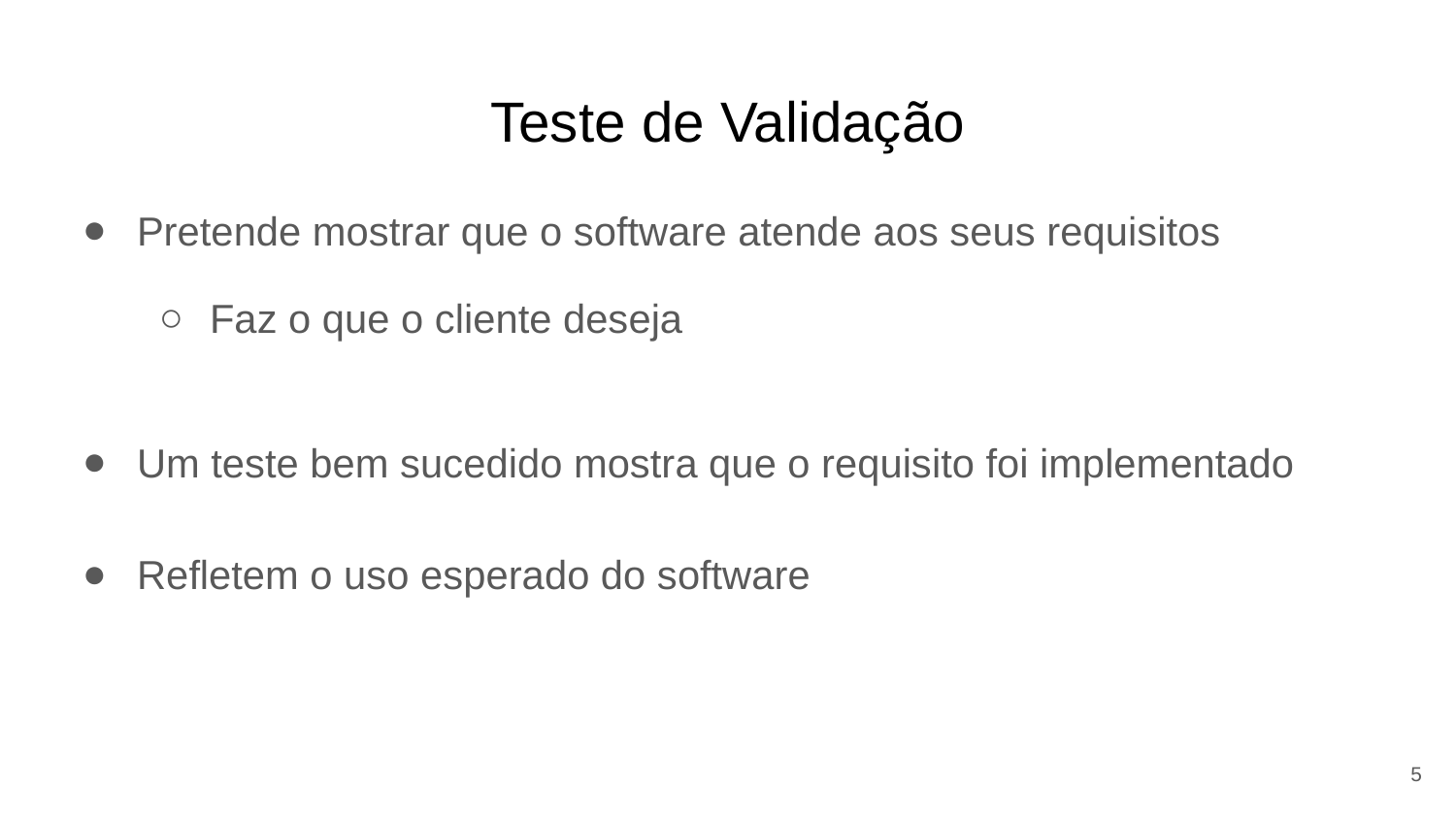

# Teste de Validação
Pretende mostrar que o software atende aos seus requisitos
Faz o que o cliente deseja

Um teste bem sucedido mostra que o requisito foi implementado

Refletem o uso esperado do software
5